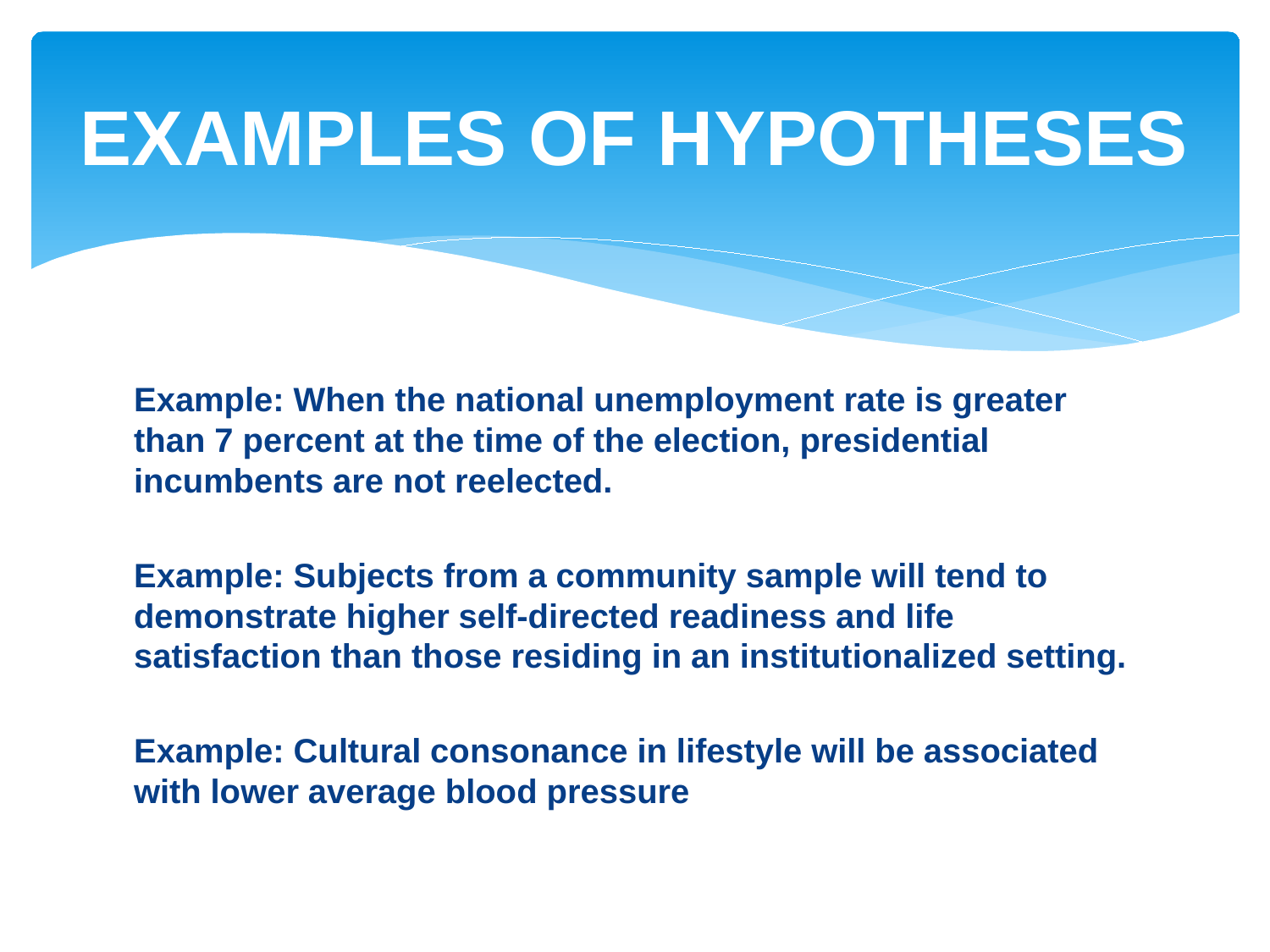

# EXAMPLES OF HYPOTHESES
Example: When the national unemployment rate is greater than 7 percent at the time of the election, presidential incumbents are not reelected.

Example: Subjects from a community sample will tend to demonstrate higher self-directed readiness and life satisfaction than those residing in an institutionalized setting.

Example: Cultural consonance in lifestyle will be associated with lower average blood pressure